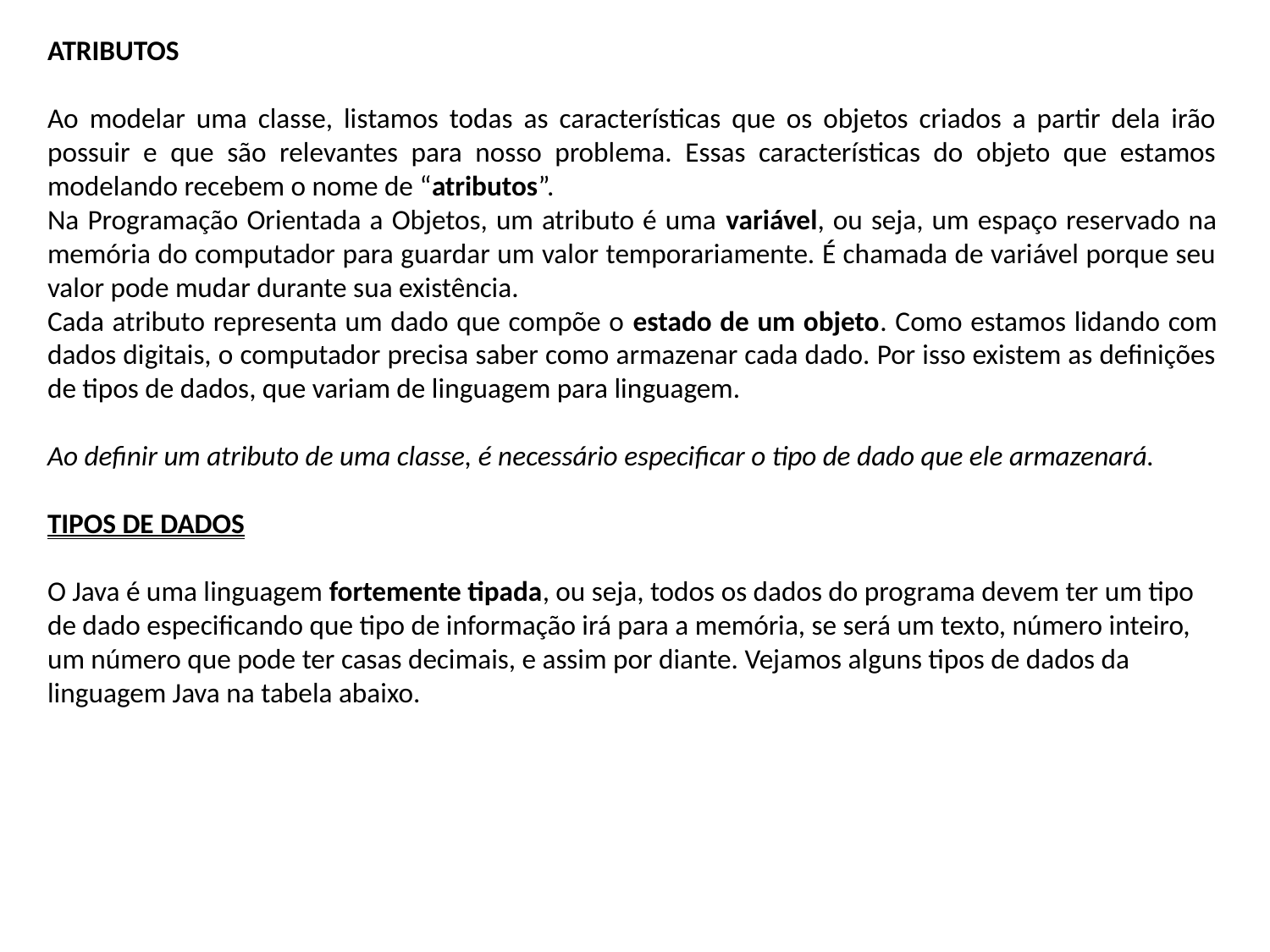

ATRIBUTOS

Ao modelar uma classe, listamos todas as características que os objetos criados a partir dela irão possuir e que são relevantes para nosso problema. Essas características do objeto que estamos modelando recebem o nome de “atributos”.
Na Programação Orientada a Objetos, um atributo é uma variável, ou seja, um espaço reservado na memória do computador para guardar um valor temporariamente. É chamada de variável porque seu valor pode mudar durante sua existência.
Cada atributo representa um dado que compõe o estado de um objeto. Como estamos lidando com dados digitais, o computador precisa saber como armazenar cada dado. Por isso existem as definições de tipos de dados, que variam de linguagem para linguagem.

Ao definir um atributo de uma classe, é necessário especificar o tipo de dado que ele armazenará.

TIPOS DE DADOS

O Java é uma linguagem fortemente tipada, ou seja, todos os dados do programa devem ter um tipo de dado especificando que tipo de informação irá para a memória, se será um texto, número inteiro, um número que pode ter casas decimais, e assim por diante. Vejamos alguns tipos de dados da linguagem Java na tabela abaixo.